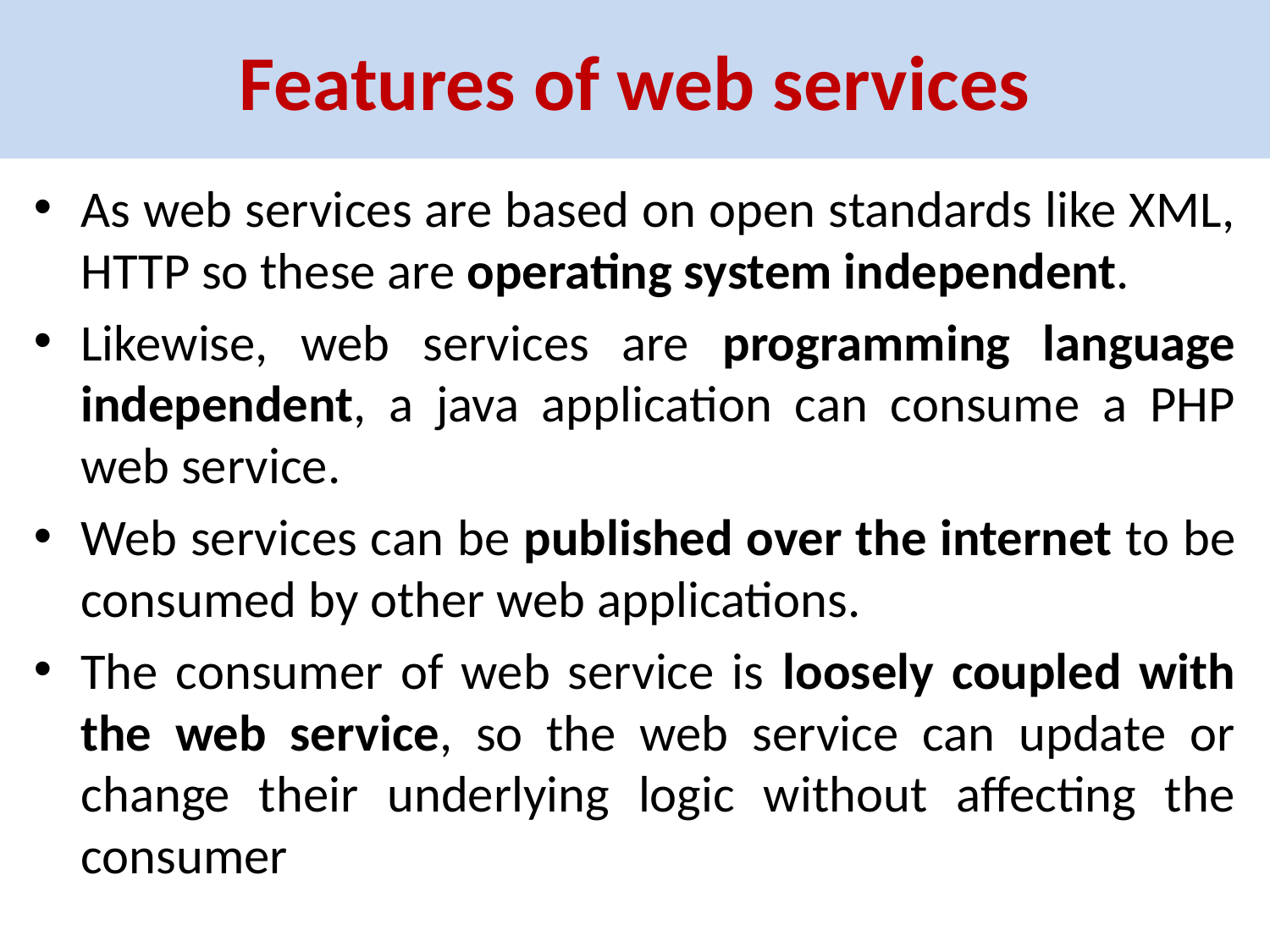

# Features of web services
As web services are based on open standards like XML, HTTP so these are operating system independent.
Likewise, web services are programming language independent, a java application can consume a PHP web service.
Web services can be published over the internet to be consumed by other web applications.
The consumer of web service is loosely coupled with the web service, so the web service can update or change their underlying logic without affecting the consumer